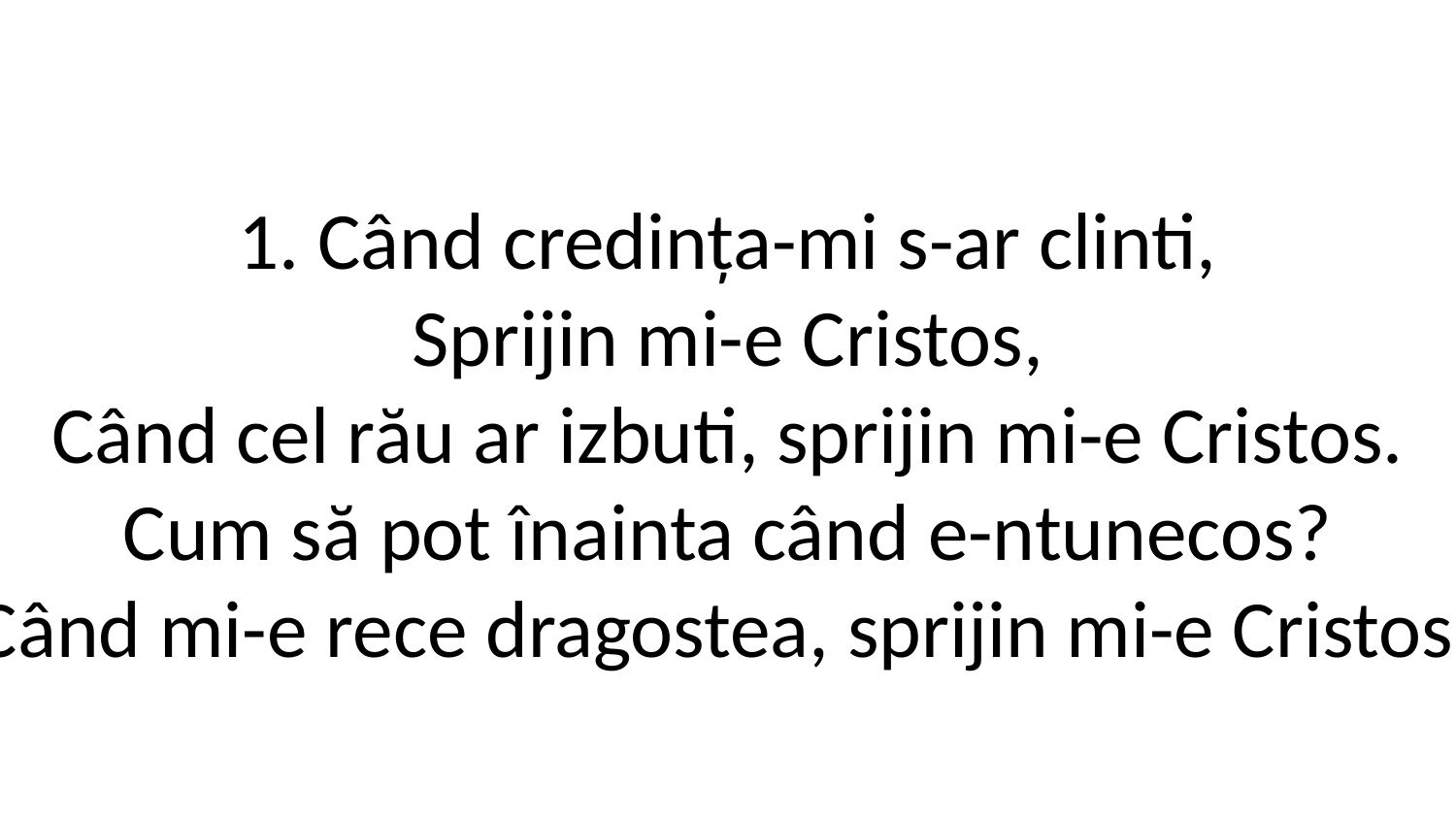

1. Când credința-mi s-ar clinti,
Sprijin mi-e Cristos,
Când cel rău ar izbuti, sprijin mi-e Cristos.
Cum să pot înainta când e-ntunecos?
Când mi-e rece dragostea, sprijin mi-e Cristos!